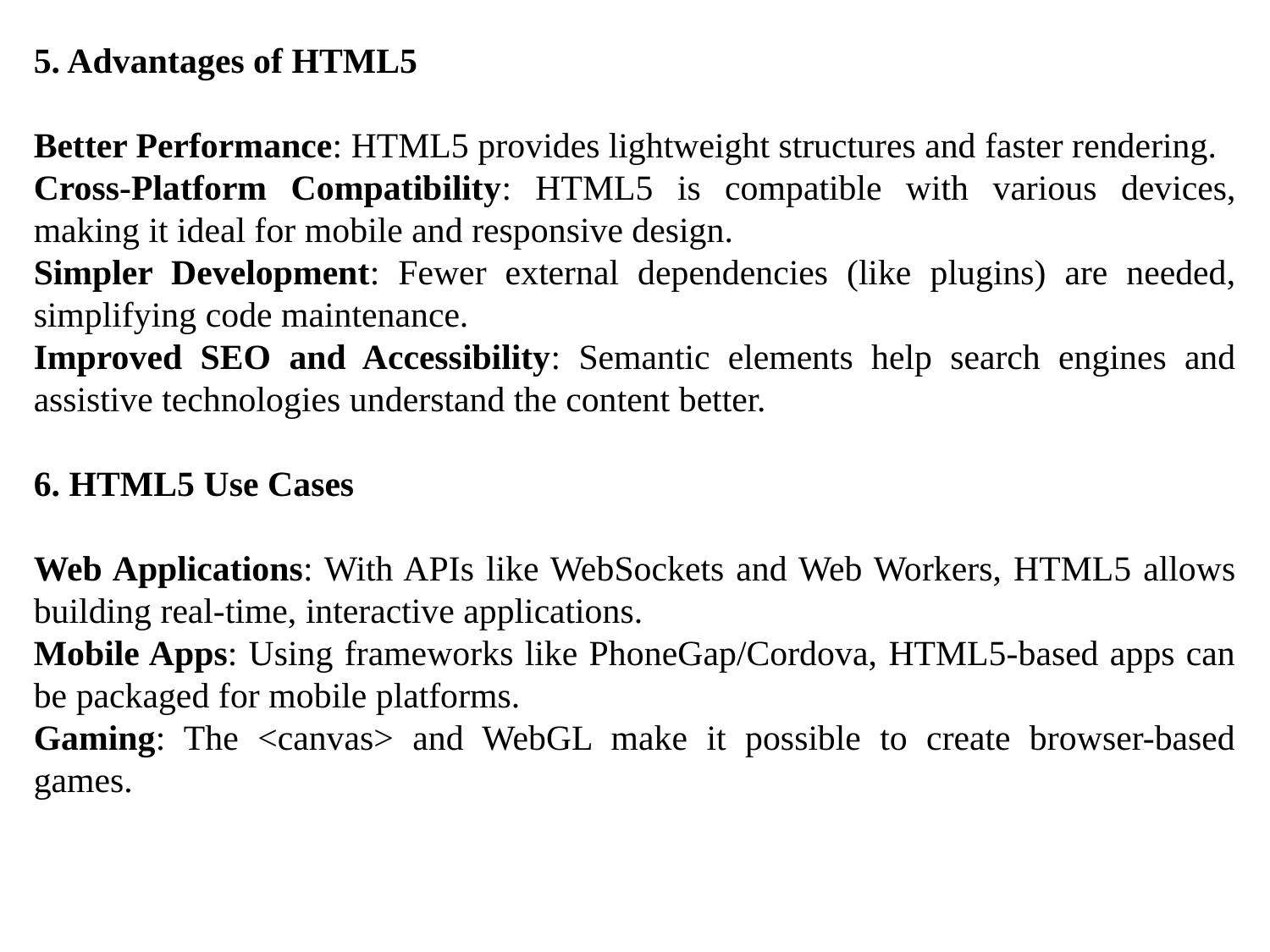

5. Advantages of HTML5

Better Performance: HTML5 provides lightweight structures and faster rendering.
Cross-Platform Compatibility: HTML5 is compatible with various devices, making it ideal for mobile and responsive design.
Simpler Development: Fewer external dependencies (like plugins) are needed, simplifying code maintenance.
Improved SEO and Accessibility: Semantic elements help search engines and assistive technologies understand the content better.

6. HTML5 Use Cases

Web Applications: With APIs like WebSockets and Web Workers, HTML5 allows building real-time, interactive applications.
Mobile Apps: Using frameworks like PhoneGap/Cordova, HTML5-based apps can be packaged for mobile platforms.
Gaming: The <canvas> and WebGL make it possible to create browser-based games.